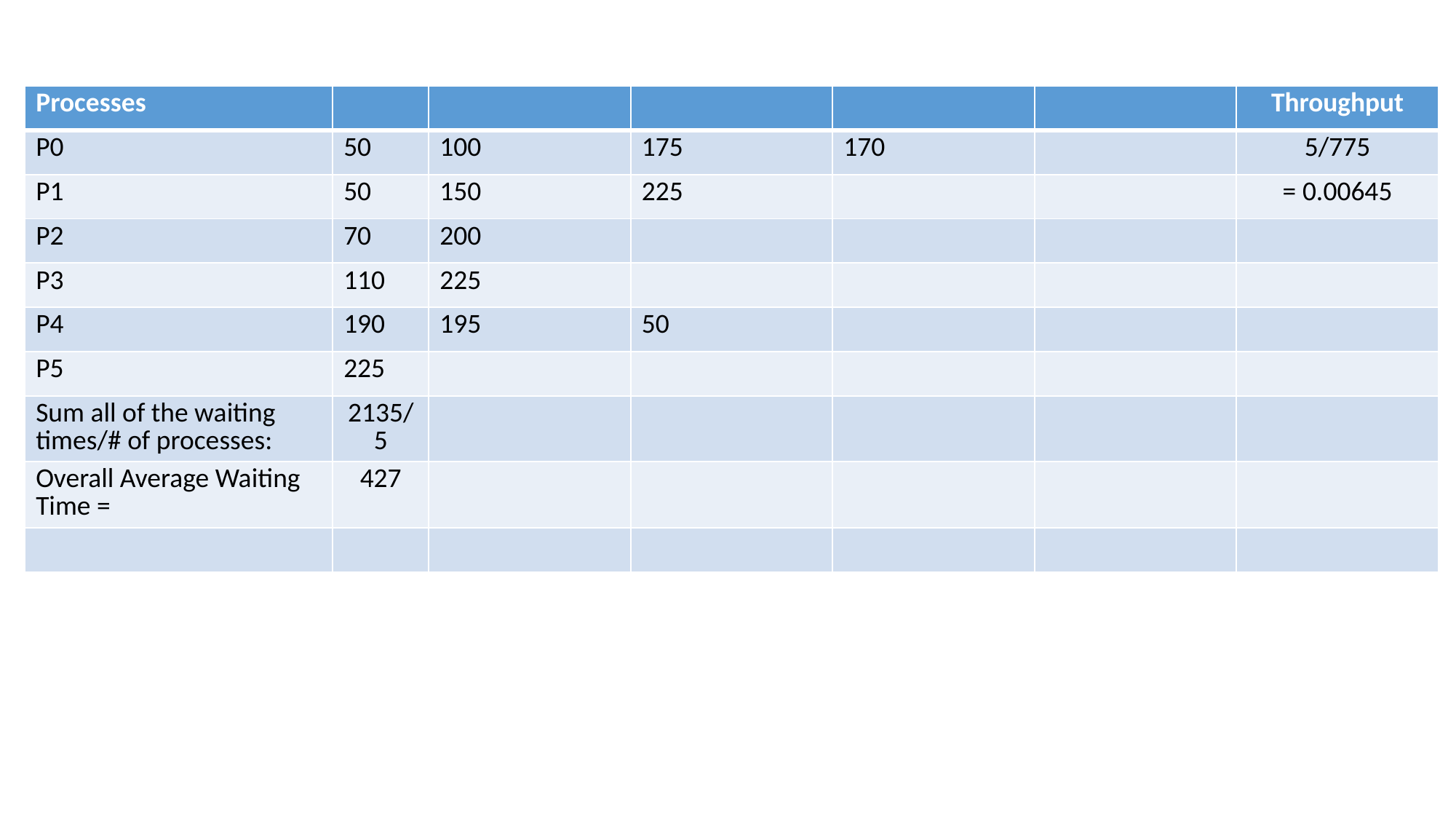

| Processes |  |  |  |  |  | Throughput |
| --- | --- | --- | --- | --- | --- | --- |
| P0 | 50 | 100 | 175 | 170 |  | 5/775 |
| P1 | 50 | 150 | 225 |  |  | = 0.00645 |
| P2 | 70 | 200 |  |  |  |  |
| P3 | 110 | 225 |  |  |  |  |
| P4 | 190 | 195 | 50 |  |  |  |
| P5 | 225 |  |  |  |  |  |
| Sum all of the waiting times/# of processes: | 2135/5 |  |  |  |  |  |
| Overall Average Waiting Time = | 427 |  |  |  |  |  |
|  |  |  |  |  |  |  |